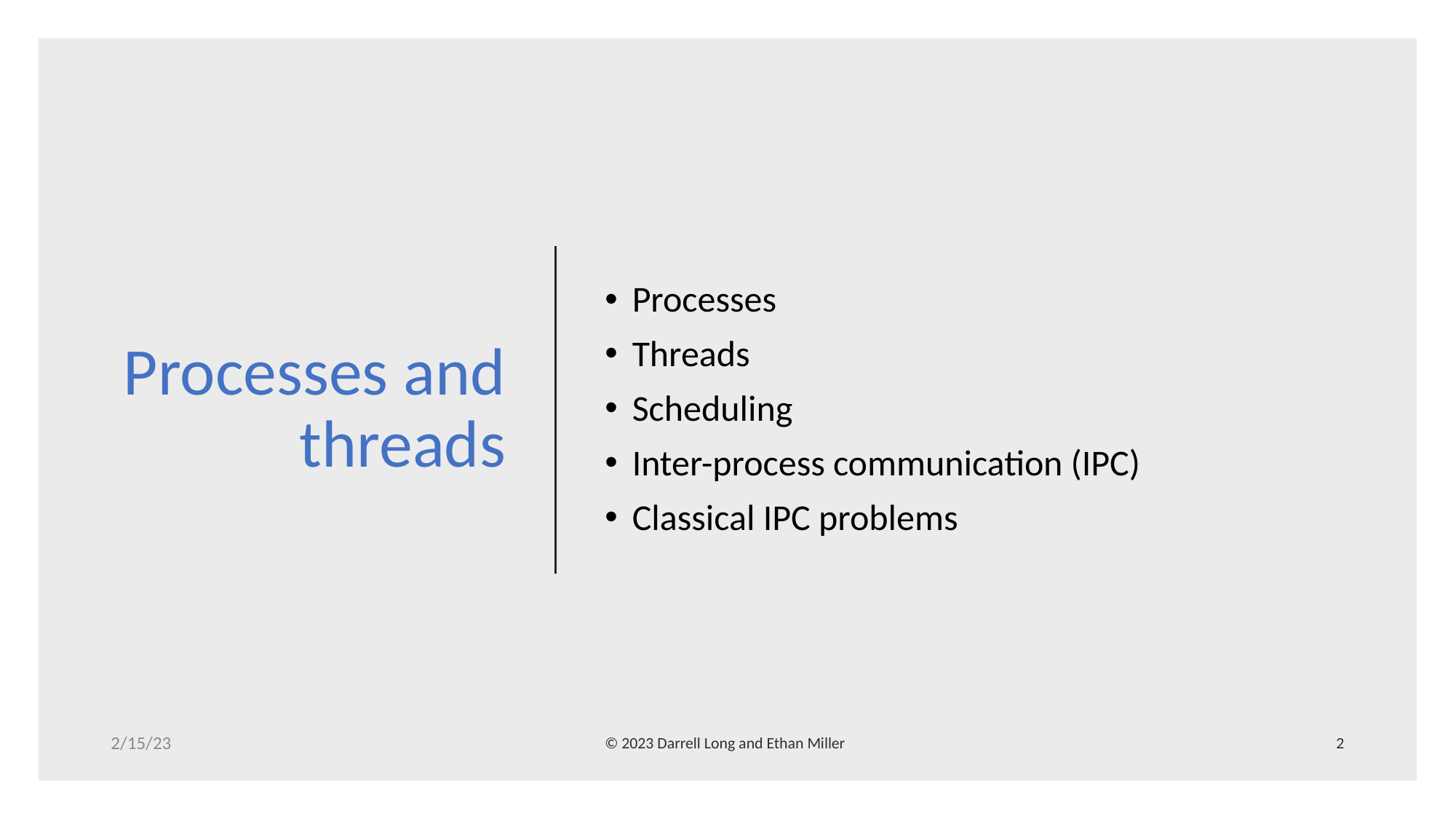

# Processes and threads
Processes
Threads
Scheduling
Inter-process communication (IPC)
Classical IPC problems
2/15/23
© 2023 Darrell Long and Ethan Miller
2